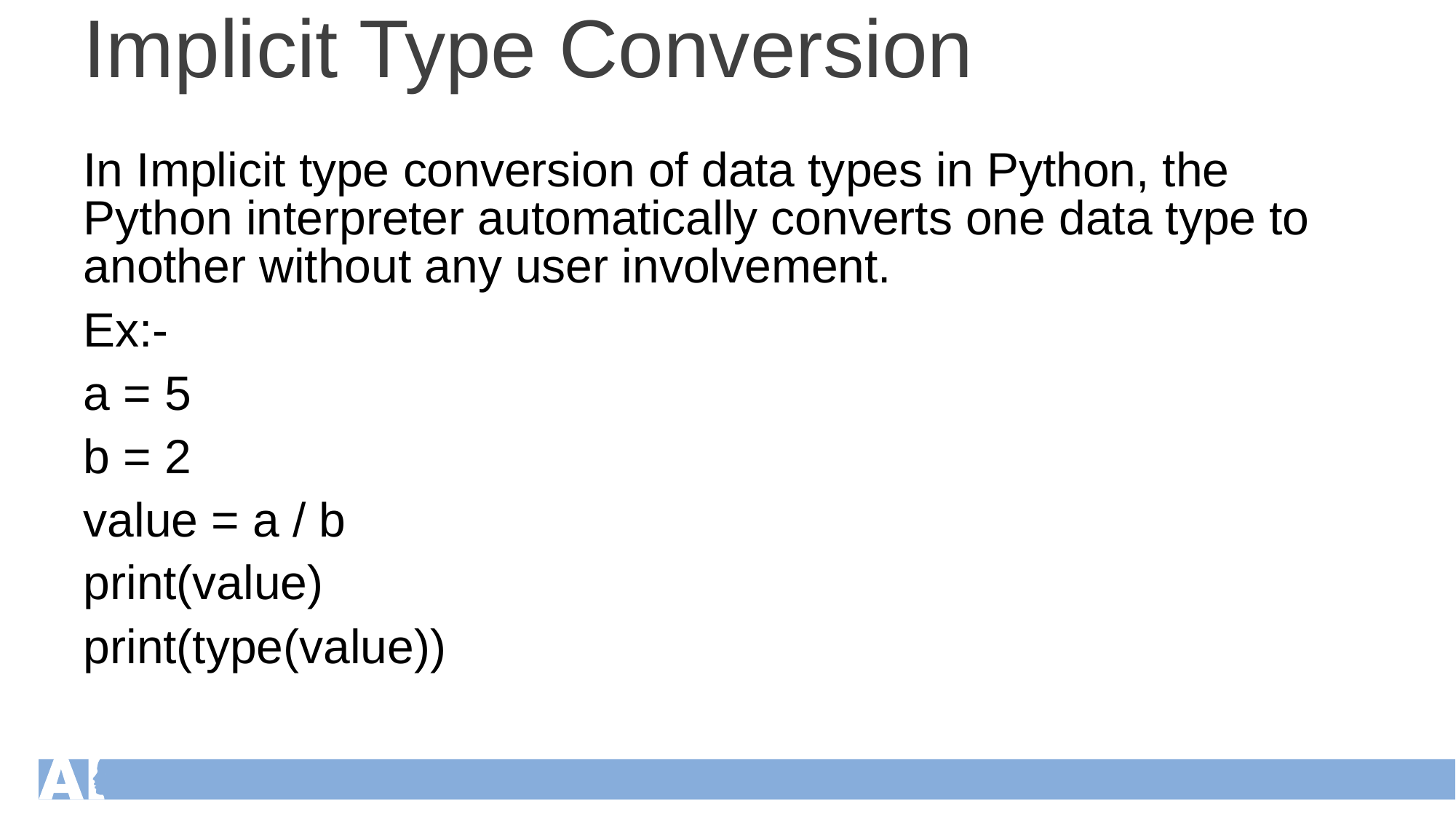

Implicit Type Conversion
In Implicit type conversion of data types in Python, the Python interpreter automatically converts one data type to another without any user involvement.
Ex:-
a = 5
b = 2
value = a / b
print(value)
print(type(value))